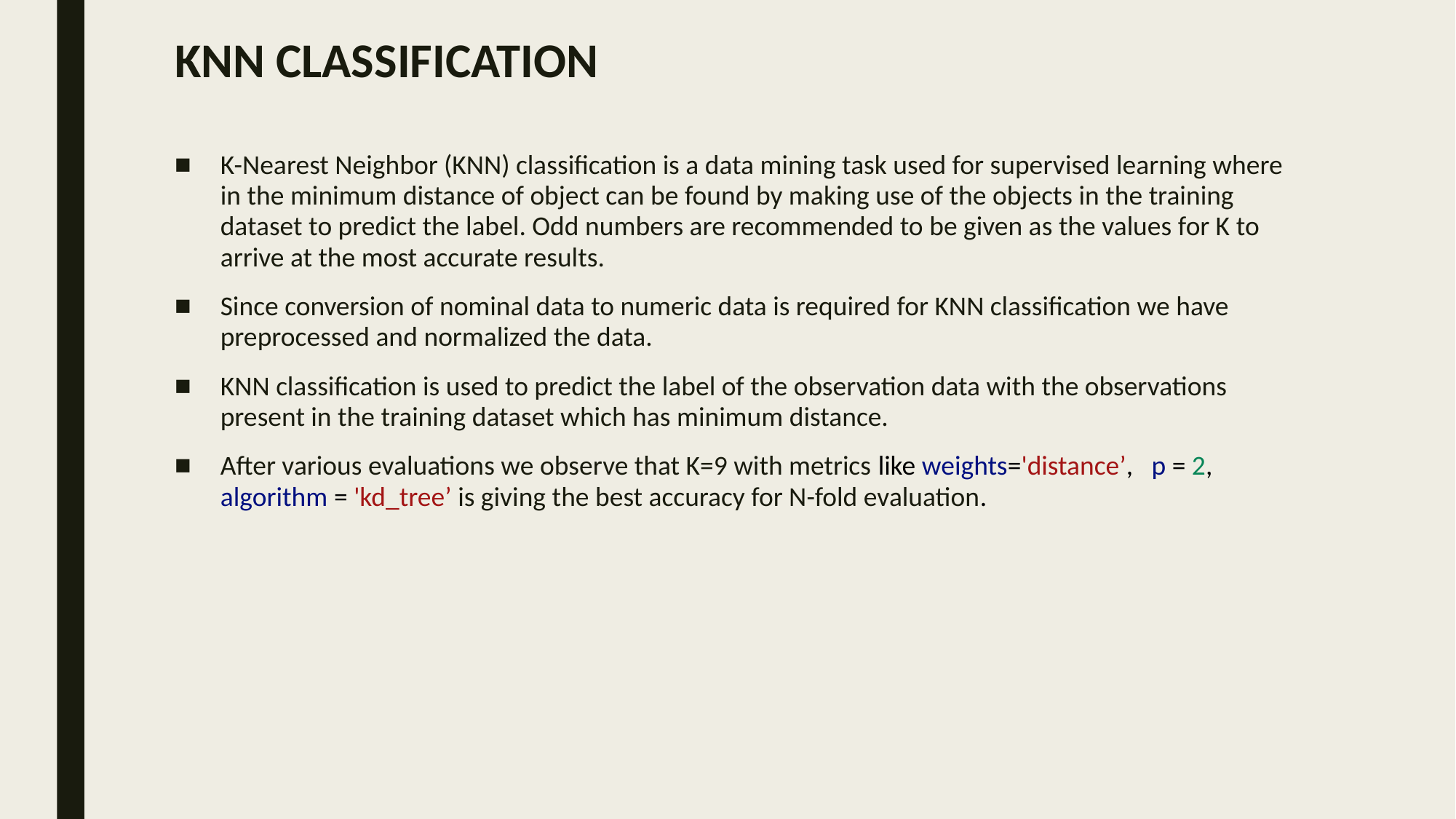

# KNN CLASSIFICATION
K-Nearest Neighbor (KNN) classification is a data mining task used for supervised learning where in the minimum distance of object can be found by making use of the objects in the training dataset to predict the label. Odd numbers are recommended to be given as the values for K to arrive at the most accurate results.
Since conversion of nominal data to numeric data is required for KNN classification we have preprocessed and normalized the data.
KNN classification is used to predict the label of the observation data with the observations present in the training dataset which has minimum distance.
After various evaluations we observe that K=9 with metrics like weights='distance’,   p = 2, algorithm = 'kd_tree’ is giving the best accuracy for N-fold evaluation.